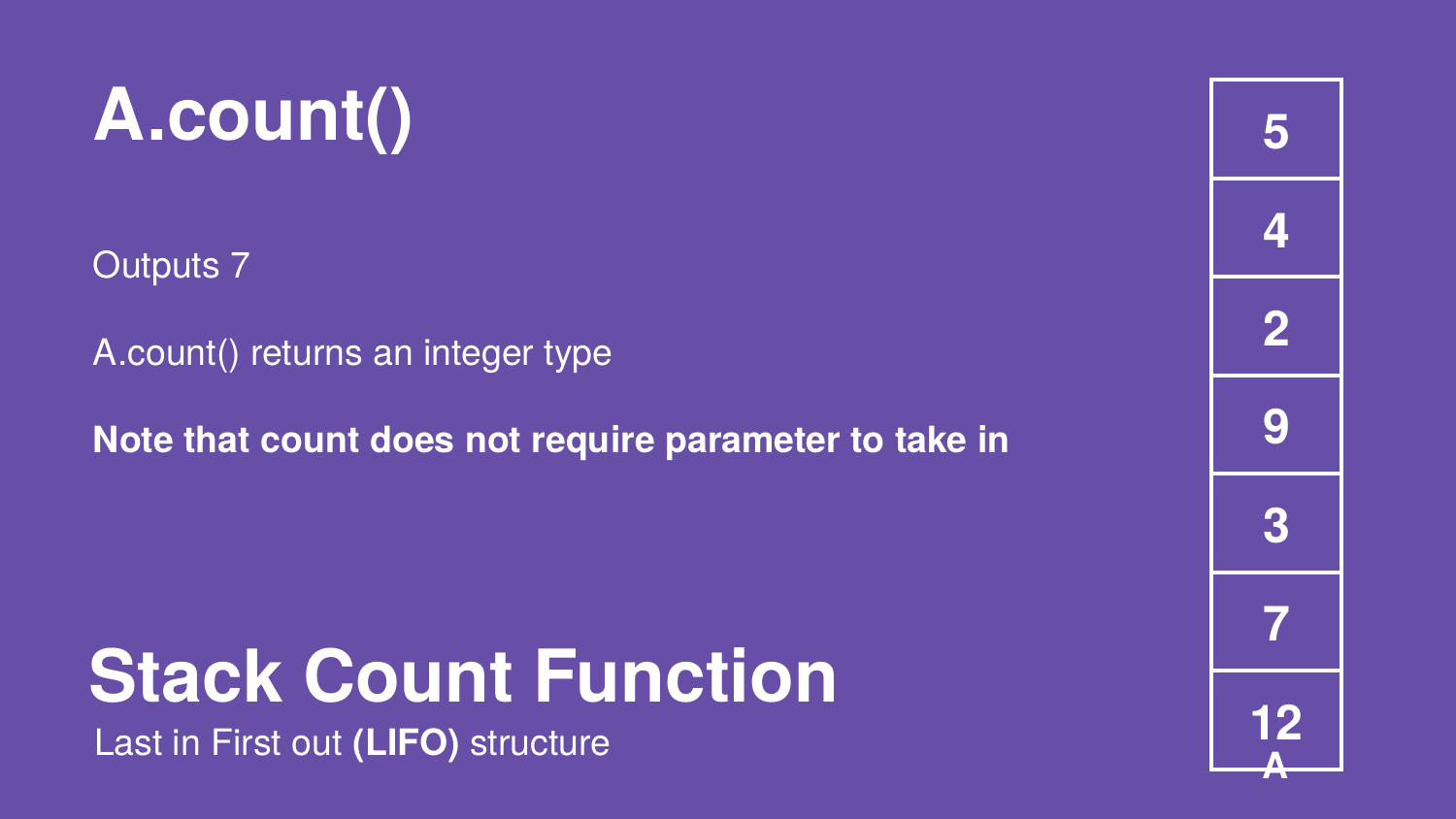

A.count()

Outputs 7

A.count() returns an integer type

Note that count does not require parameter to take in

| 5 |
| --- |
| 4 |
| 2 |
| 9 |
| 3 |
| 7 |
| 12 |
Stack Count Function
Last in First out (LIFO) structure
A